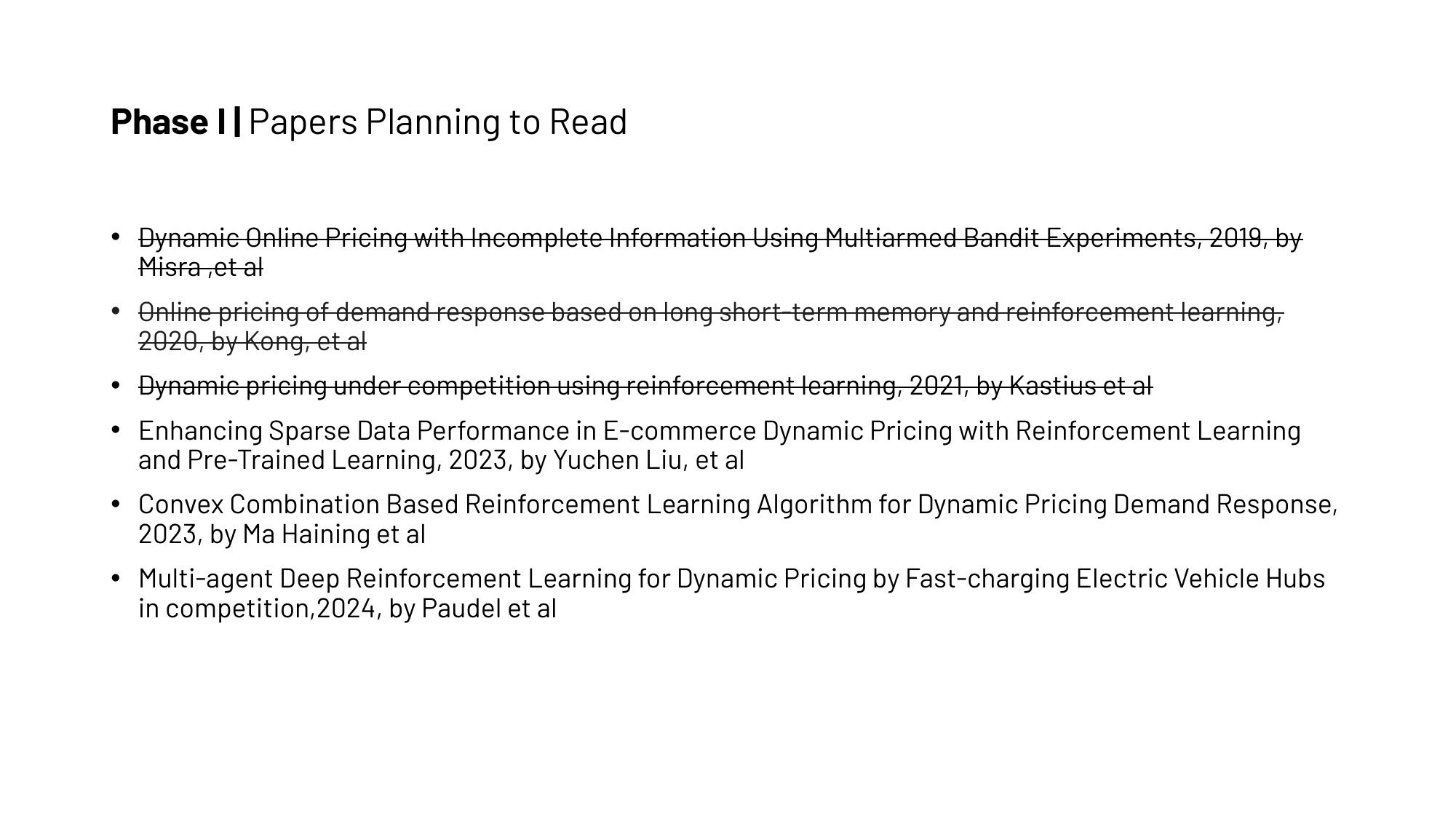

# Phase I | Papers Planning to Read

Dynamic Online Pricing with Incomplete Information Using Multiarmed Bandit Experiments, 2019, by Misra ,et al
Online pricing of demand response based on long short-term memory and reinforcement learning, 2020, by Kong, et al
Dynamic pricing under competition using reinforcement learning, 2021, by Kastius et al
Enhancing Sparse Data Performance in E-commerce Dynamic Pricing with Reinforcement Learning and Pre-Trained Learning, 2023, by Yuchen Liu, et al
Convex Combination Based Reinforcement Learning Algorithm for Dynamic Pricing Demand Response, 2023, by Ma Haining et al
Multi-agent Deep Reinforcement Learning for Dynamic Pricing by Fast-charging Electric Vehicle Hubs in competition,2024, by Paudel et al